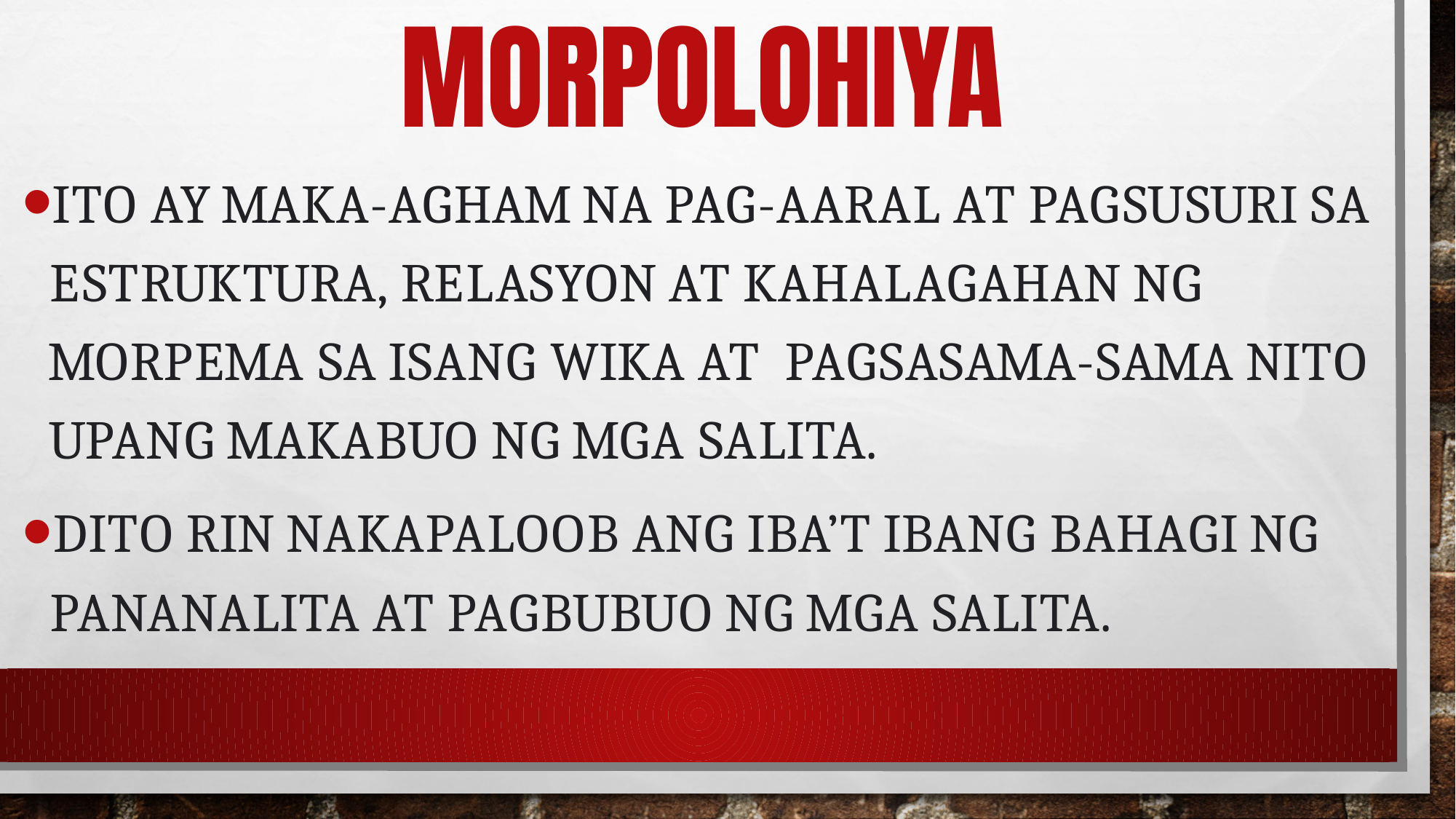

# morpolohiya
Ito ay maka-agham na pag-aaral at pagsusuri sa estruktura, relasyon at kahalagahan ng morpema sa isang wika at  pagsasama-sama nito upang makabuo ng mga salita.
Dito rin nakapaloob ang iba’t ibang bahagi ng pananalita at pagbubuo ng mga salita.